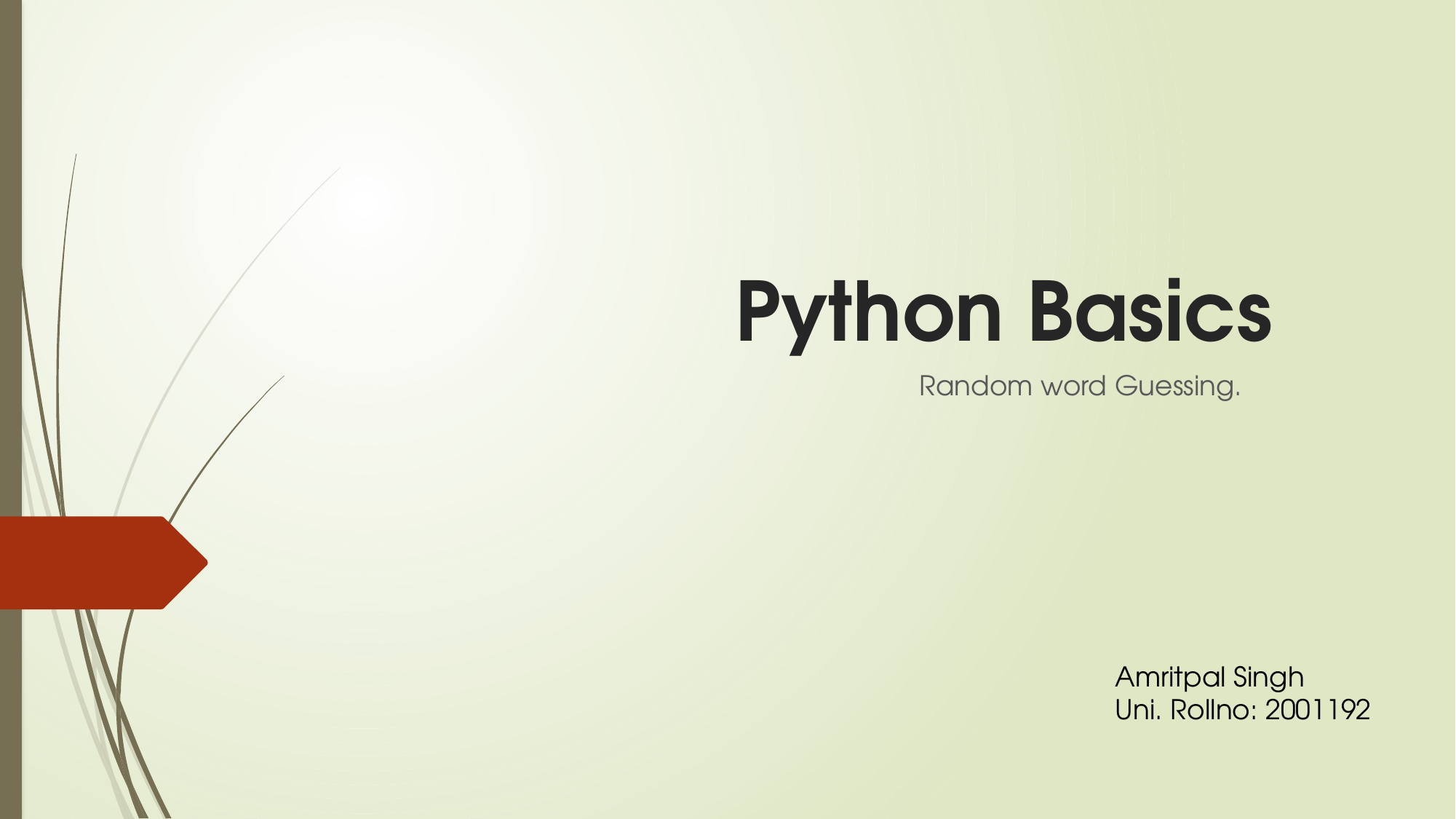

# Python Basics
Random word Guessing.
Amritpal Singh
Uni. Rollno: 2001192